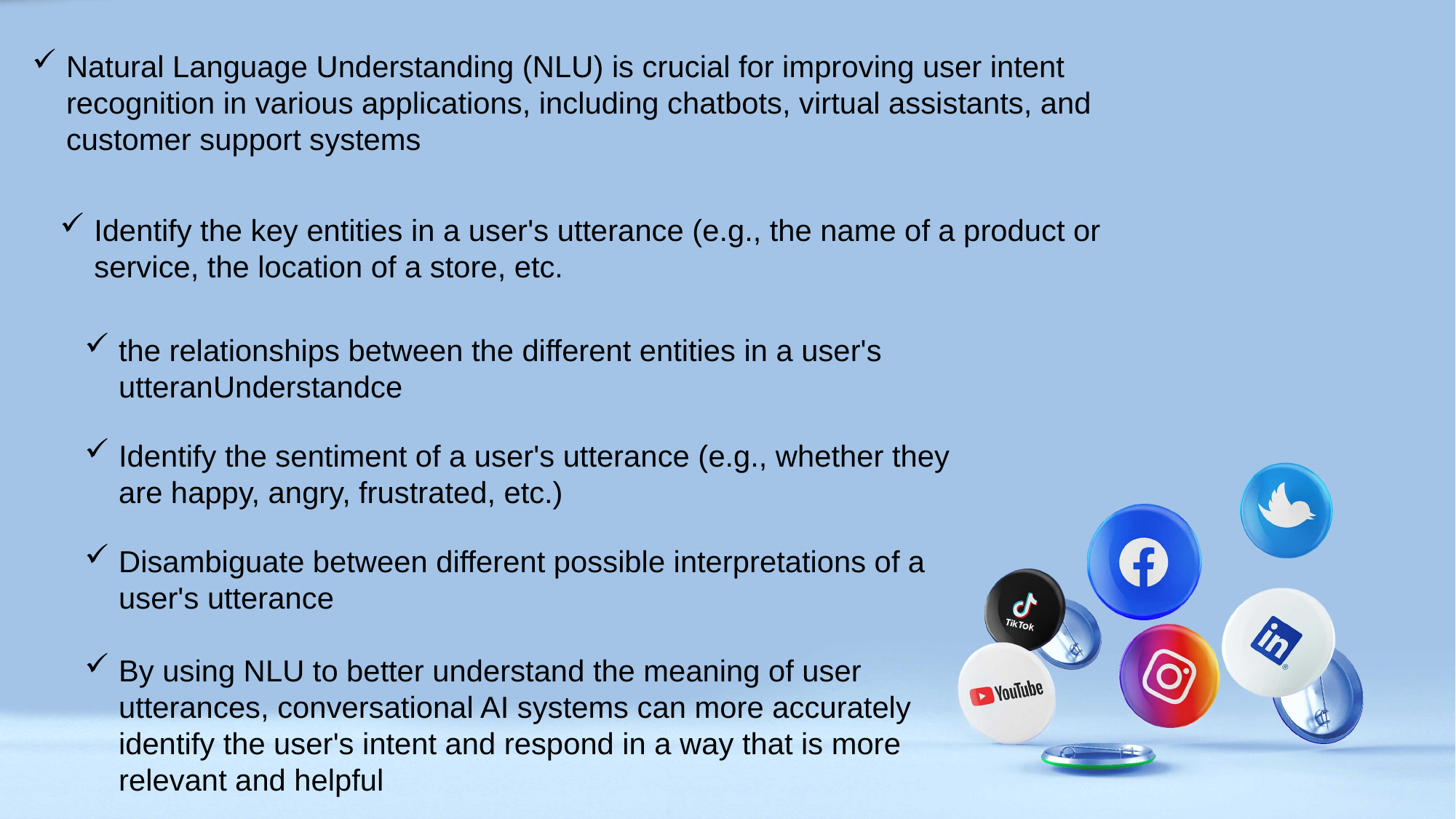

Natural Language Understanding (NLU) is crucial for improving user intent recognition in various applications, including chatbots, virtual assistants, and customer support systems
Identify the key entities in a user's utterance (e.g., the name of a product or service, the location of a store, etc.

the relationships between the different entities in a user's utteranUnderstandce

Identify the sentiment of a user's utterance (e.g., whether they are happy, angry, frustrated, etc.)

Disambiguate between different possible interpretations of a user's utterance

By using NLU to better understand the meaning of user utterances, conversational AI systems can more accurately identify the user's intent and respond in a way that is more relevant and helpful